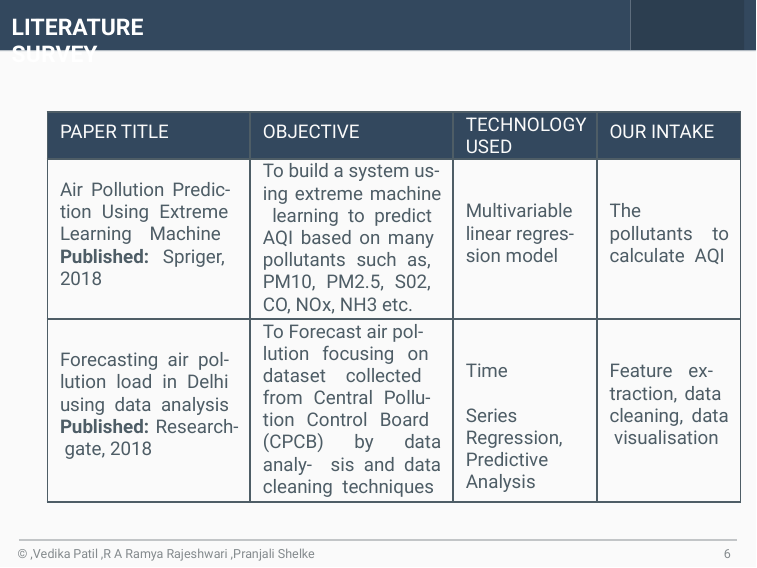

LITERATURE SURVEY
| PAPER TITLE | OBJECTIVE | TECHNOLOGY USED | OUR INTAKE |
| --- | --- | --- | --- |
| Air Pollution Predic- tion Using Extreme Learning Machine Published: Spriger, 2018 | To build a system us- ing extreme machine learning to predict AQI based on many pollutants such as, PM10, PM2.5, S02, CO, NOx, NH3 etc. | Multivariable linear regres- sion model | The pollutants to calculate AQI |
| Forecasting air pol- lution load in Delhi using data analysis Published: Research- gate, 2018 | To Forecast air pol- lution focusing on dataset collected from Central Pollu- tion Control Board (CPCB) by data analy- sis and data cleaning techniques | Time Series Regression, Predictive Analysis | Feature ex- traction, data cleaning, data visualisation |

© ,Vedika Patil ,R A Ramya Rajeshwari ,Pranjali Shelke
6